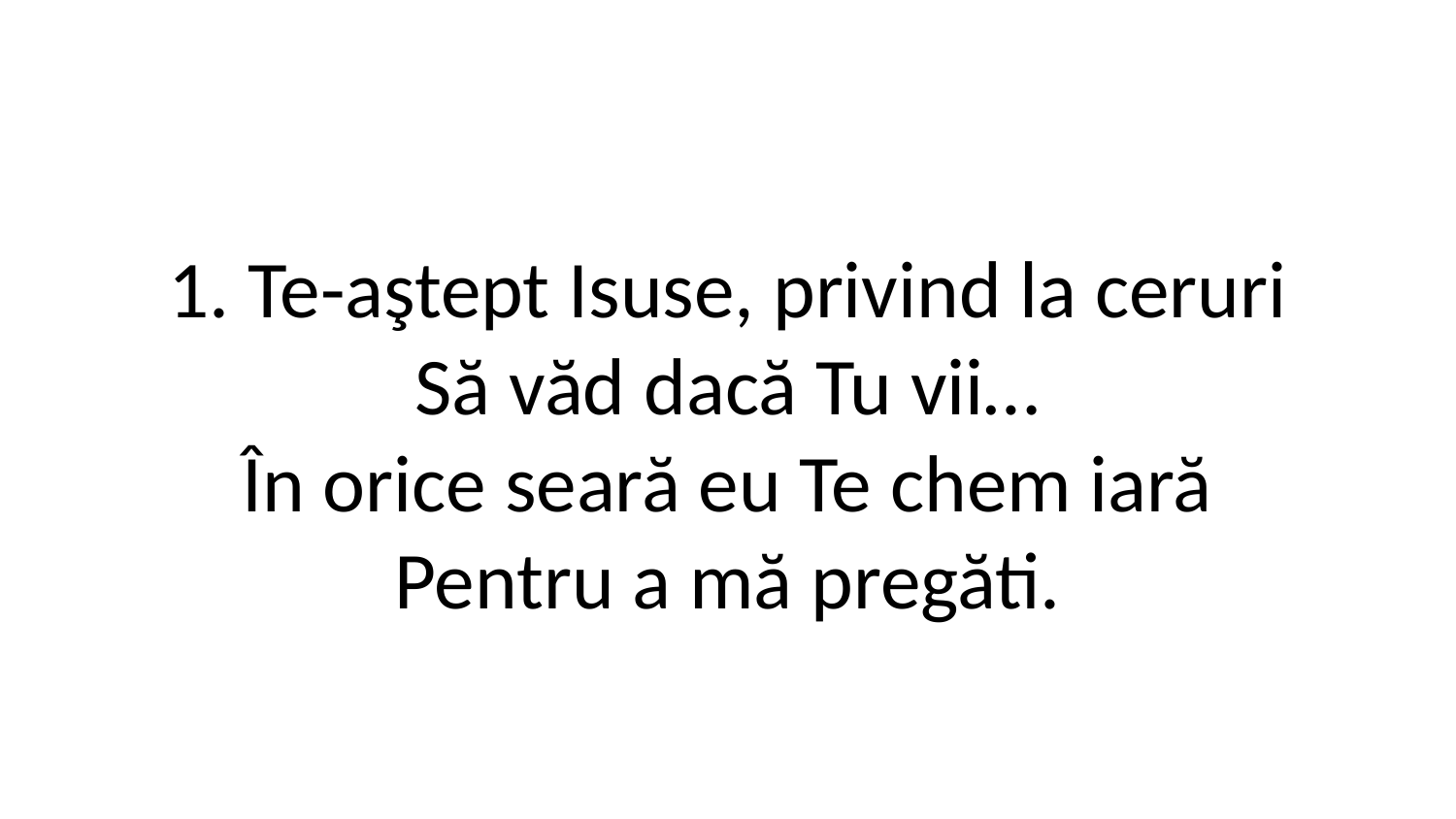

1. Te-aştept Isuse, privind la ceruri
Să văd dacă Tu vii…
În orice seară eu Te chem iară
Pentru a mă pregăti.